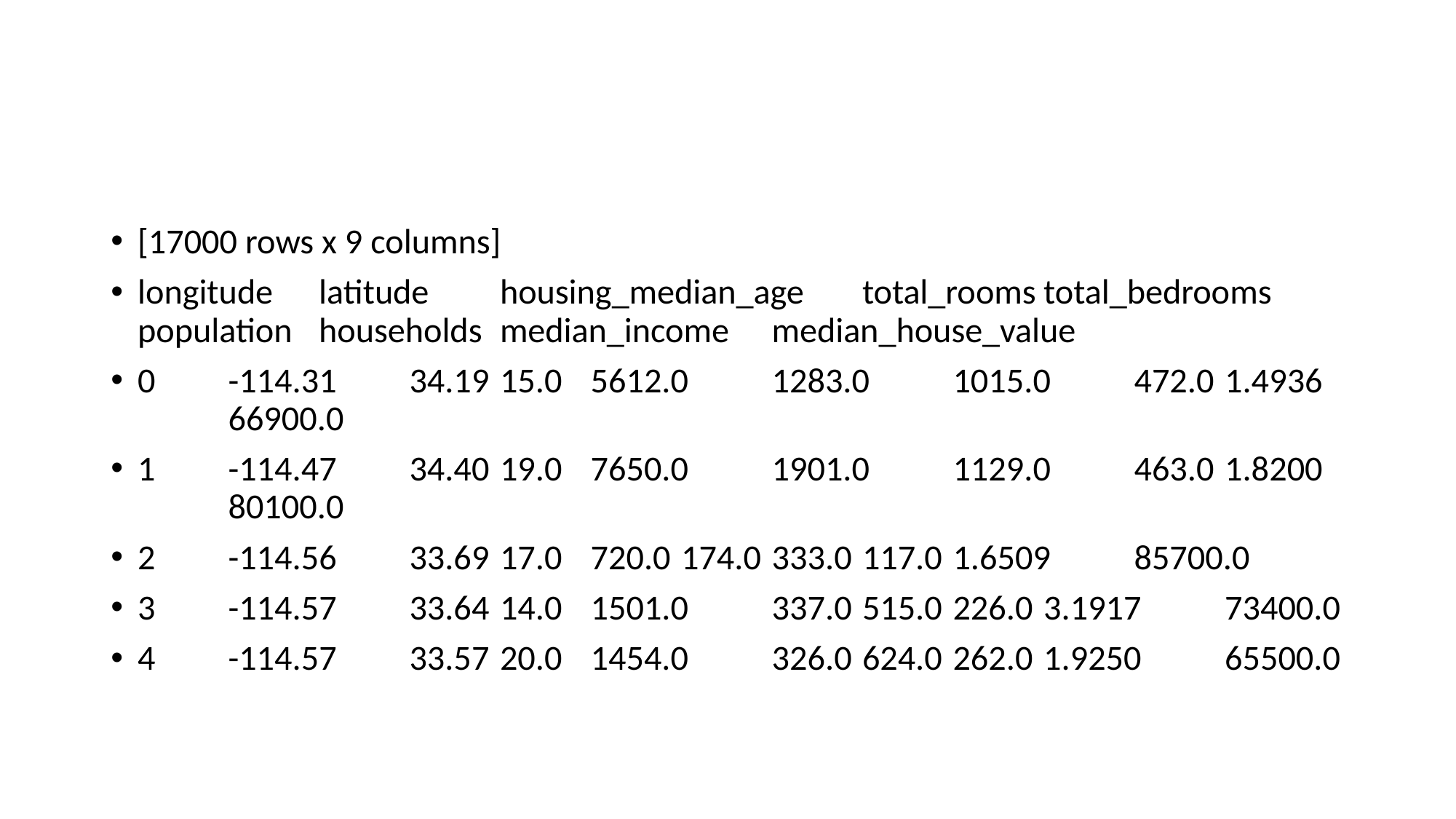

#
[17000 rows x 9 columns]
longitude	latitude	housing_median_age	total_rooms	total_bedrooms	population	households	median_income	median_house_value
0	-114.31	34.19	15.0	5612.0	1283.0	1015.0	472.0	1.4936	66900.0
1	-114.47	34.40	19.0	7650.0	1901.0	1129.0	463.0	1.8200	80100.0
2	-114.56	33.69	17.0	720.0	174.0	333.0	117.0	1.6509	85700.0
3	-114.57	33.64	14.0	1501.0	337.0	515.0	226.0	3.1917	73400.0
4	-114.57	33.57	20.0	1454.0	326.0	624.0	262.0	1.9250	65500.0